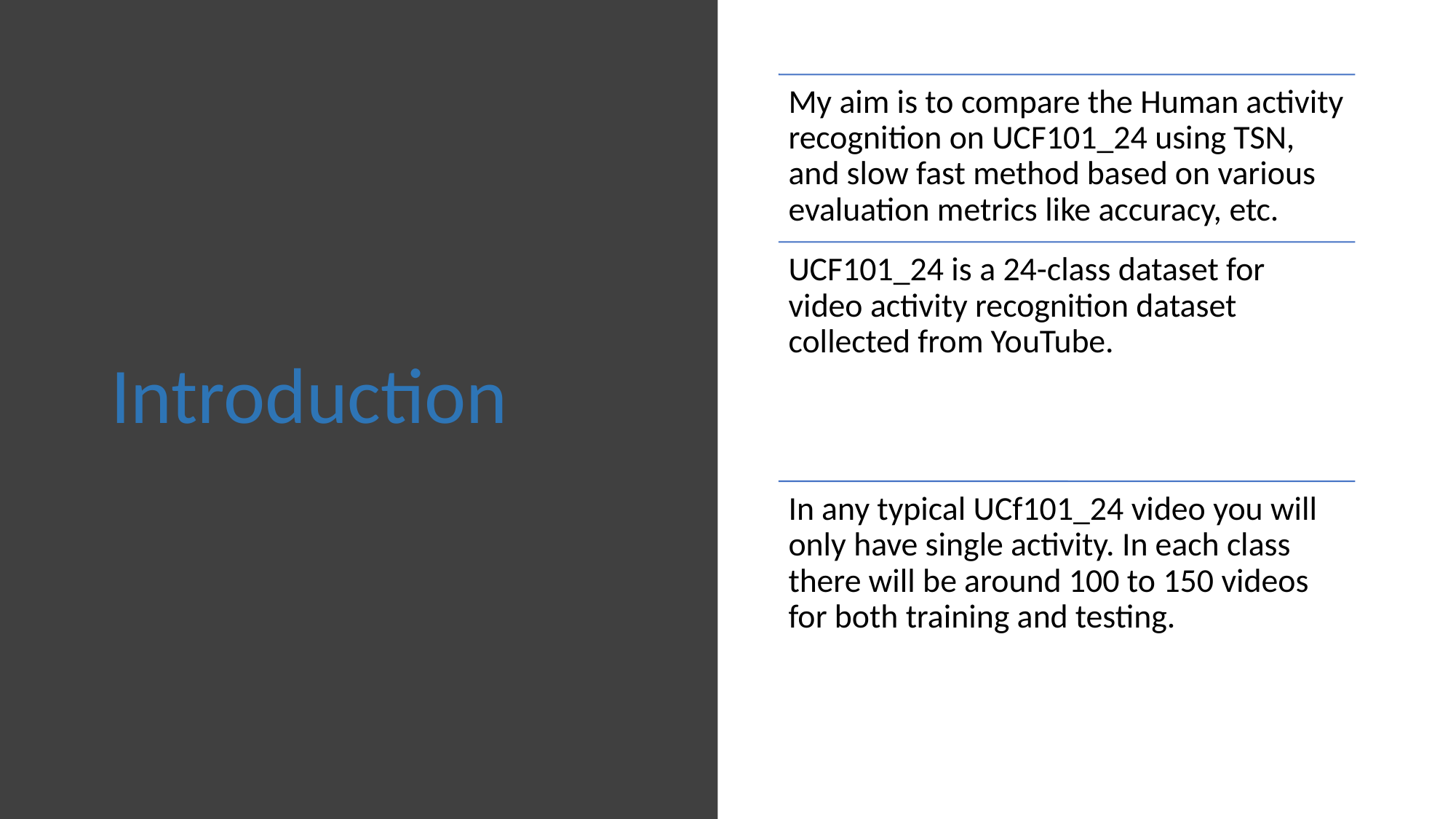

# Introduction
My aim is to compare the Human activity recognition on UCF101_24 using TSN, and slow fast method based on various evaluation metrics like accuracy, etc.
UCF101_24 is a 24-class dataset for video activity recognition dataset collected from YouTube.
In any typical UCf101_24 video you will only have single activity. In each class there will be around 100 to 150 videos for both training and testing.